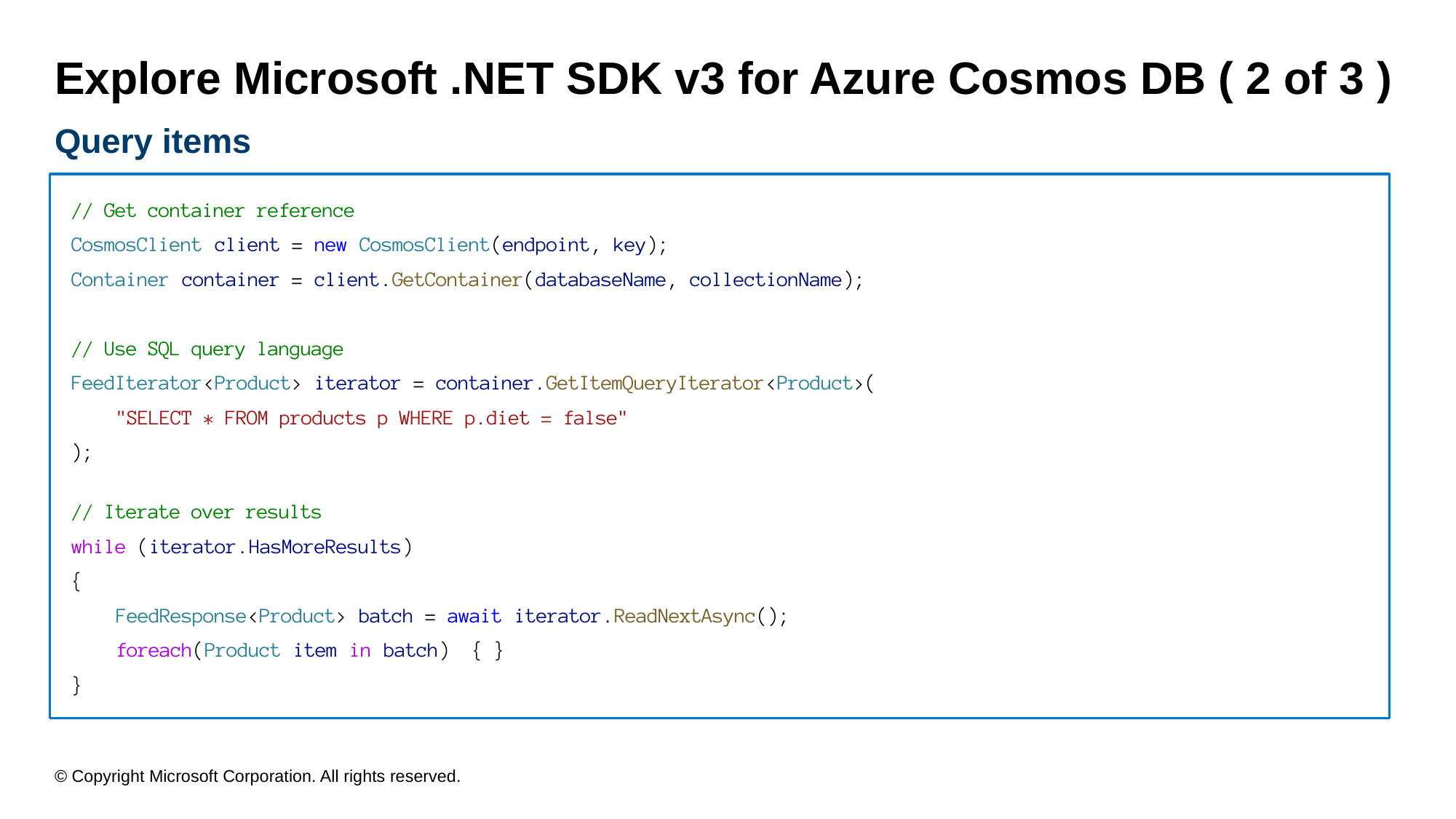

# Explore Microsoft .NET SDK v3 for Azure Cosmos DB ( 2 of 3 )
Query items
// Get container reference
CosmosClient client = new CosmosClient(endpoint, key);
Container container = client.GetContainer(databaseName, collectionName);

// Use SQL query language
FeedIterator<Product> iterator = container.GetItemQueryIterator<Product>(
    "SELECT * FROM products p WHERE p.diet = false"
);
// Iterate over results
while (iterator.HasMoreResults)
{
    FeedResponse<Product> batch = await iterator.ReadNextAsync();
    foreach(Product item in batch)  { }
}